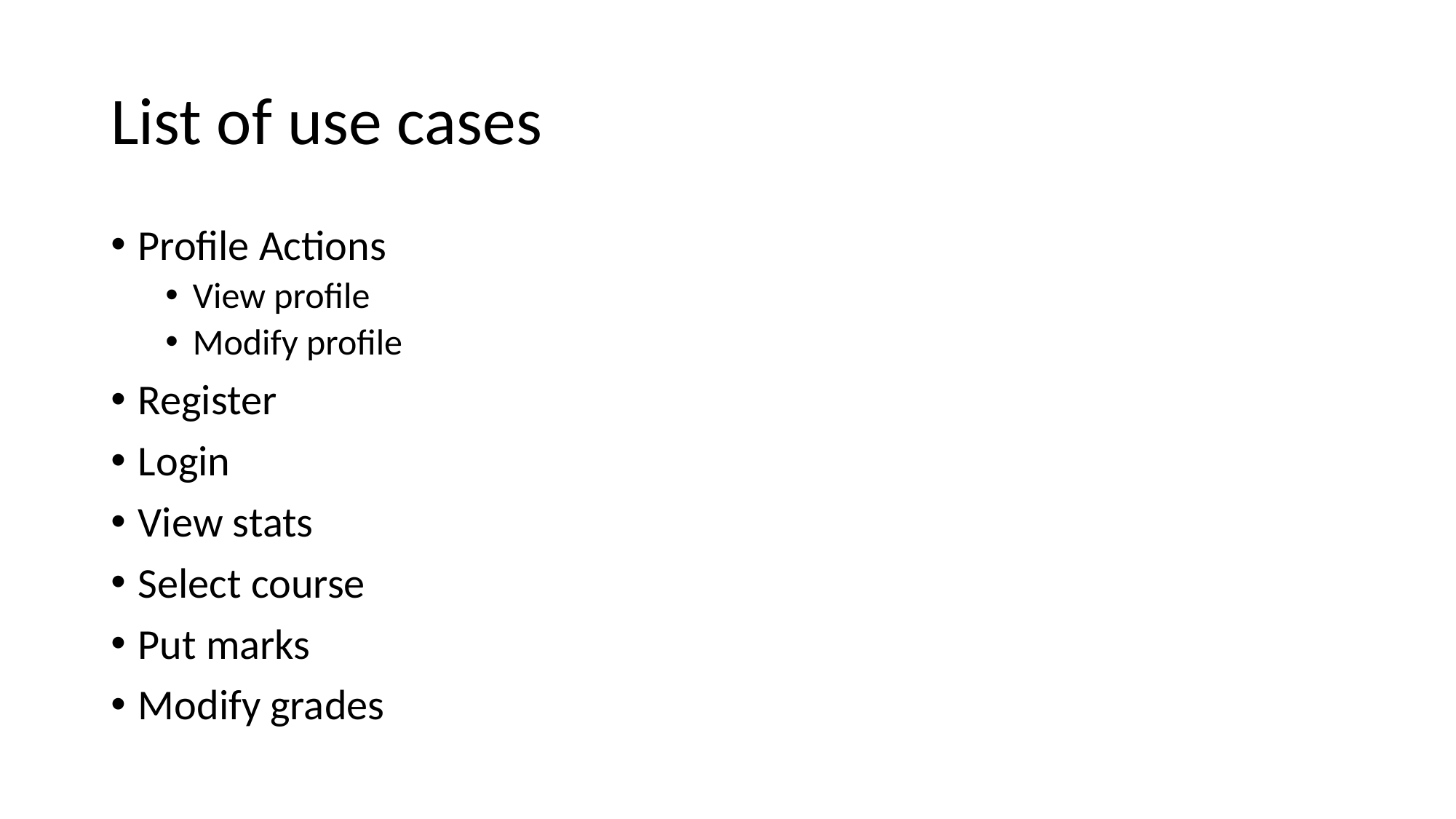

# List of use cases
Profile Actions
View profile
Modify profile
Register
Login
View stats
Select course
Put marks
Modify grades